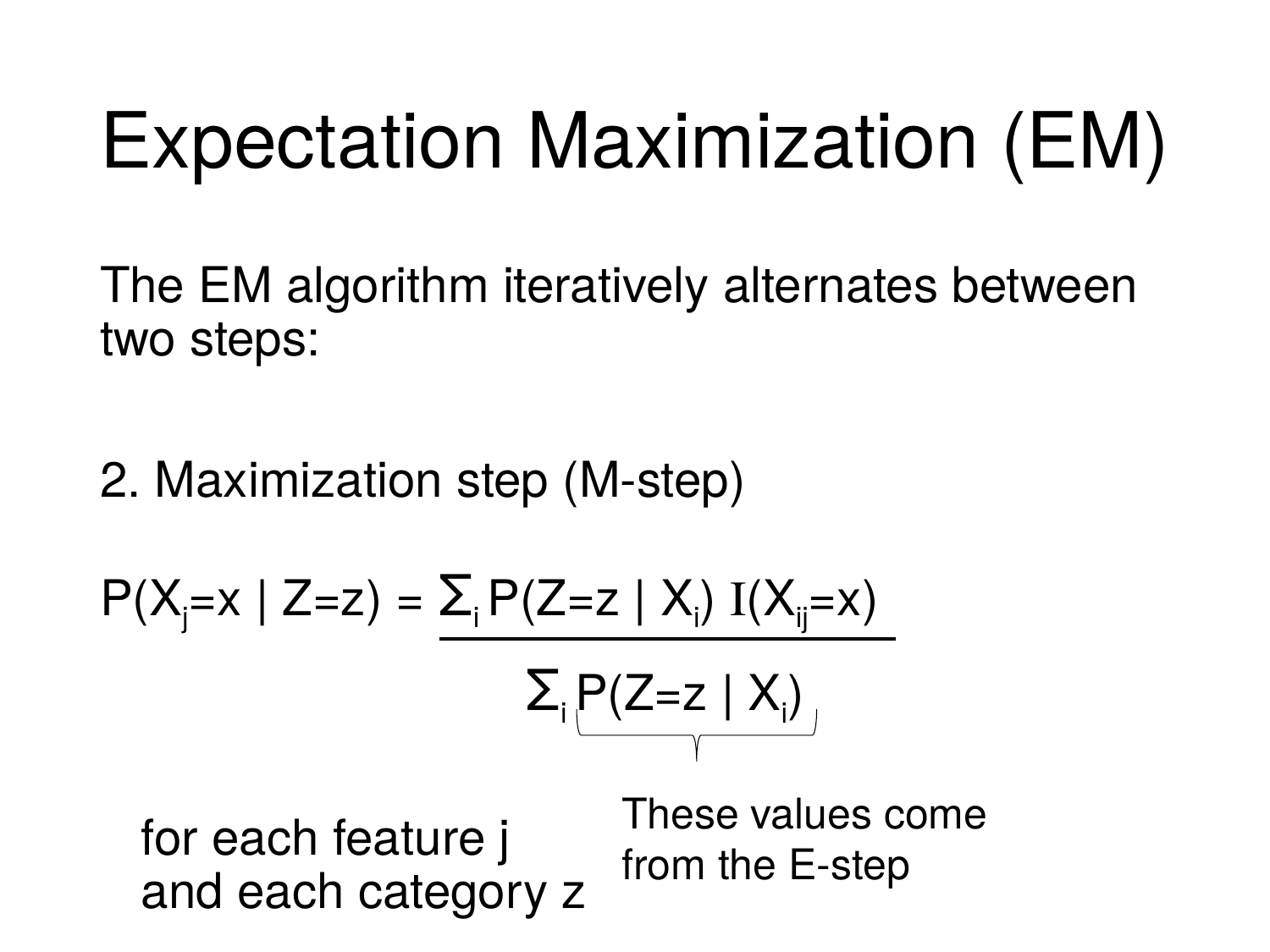

# Expectation Maximization (EM)
The EM algorithm iteratively alternates between two steps:

2. Maximization step (M-step)

P(Xj=x | Z=z) = Σi P(Z=z | Xi) I(Xij=x)
                               Σi P(Z=z | Xi)

   for each feature j
   and each category z

These values come from the E-step